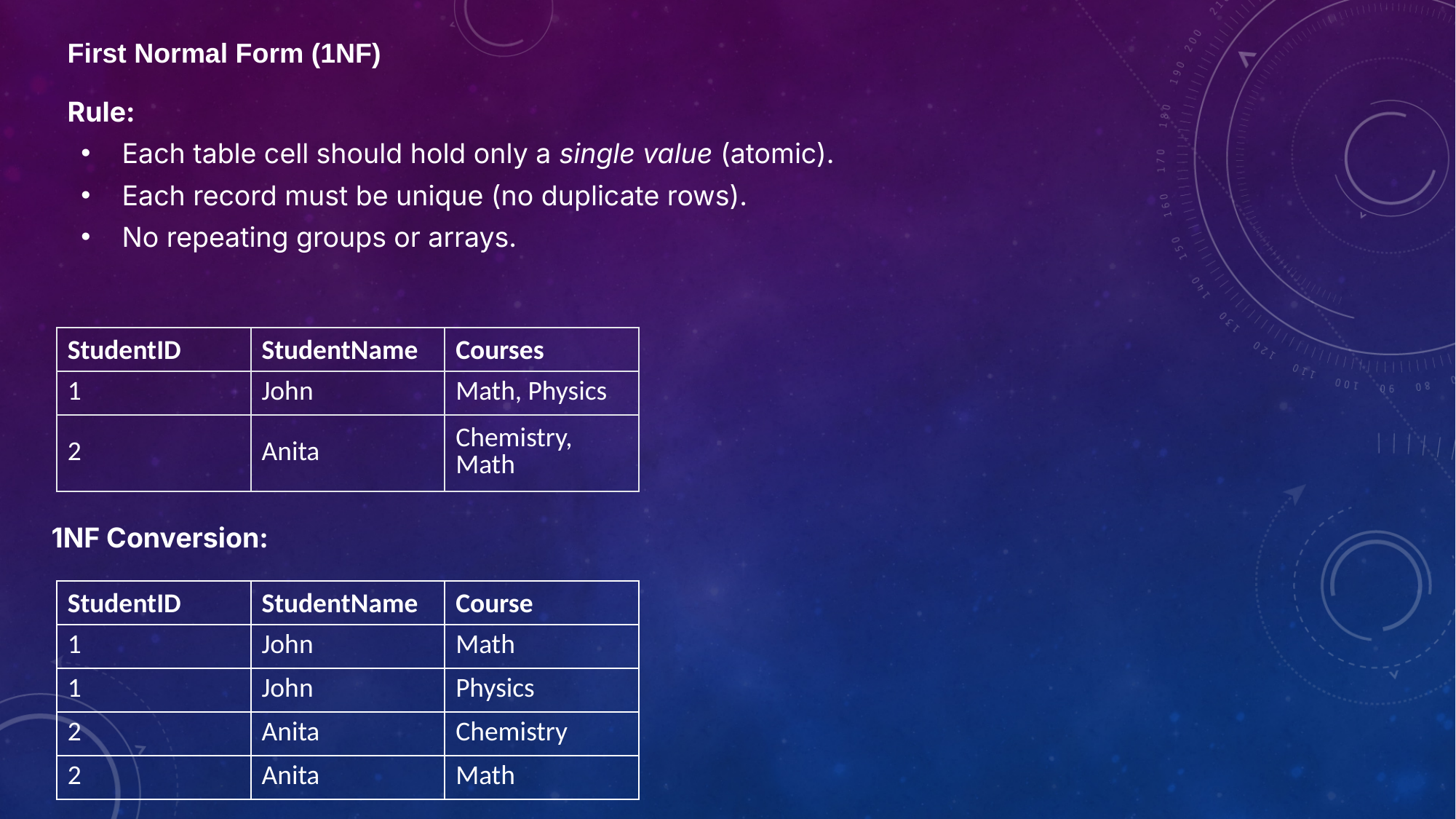

First Normal Form (1NF)

Rule:
Each table cell should hold only a single value (atomic).
Each record must be unique (no duplicate rows).
No repeating groups or arrays.
| StudentID | StudentName | Courses |
| --- | --- | --- |
| 1 | John | Math, Physics |
| 2 | Anita | Chemistry, Math |
1NF Conversion:
| StudentID | StudentName | Course |
| --- | --- | --- |
| 1 | John | Math |
| 1 | John | Physics |
| 2 | Anita | Chemistry |
| 2 | Anita | Math |